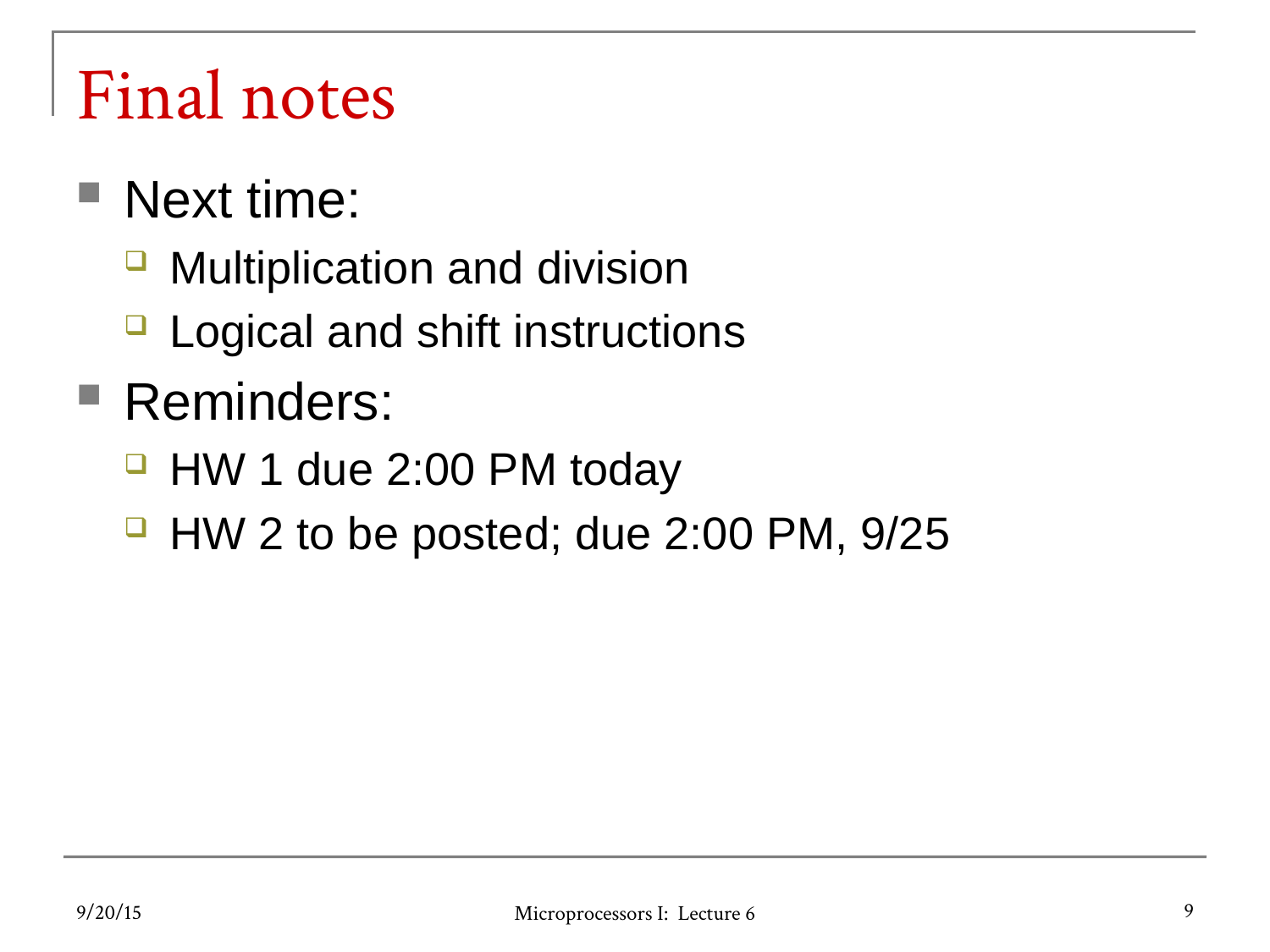

# Final notes
Next time:
Multiplication and division
Logical and shift instructions
Reminders:
HW 1 due 2:00 PM today
HW 2 to be posted; due 2:00 PM, 9/25

9/20/15
9
Microprocessors I:  Lecture 6